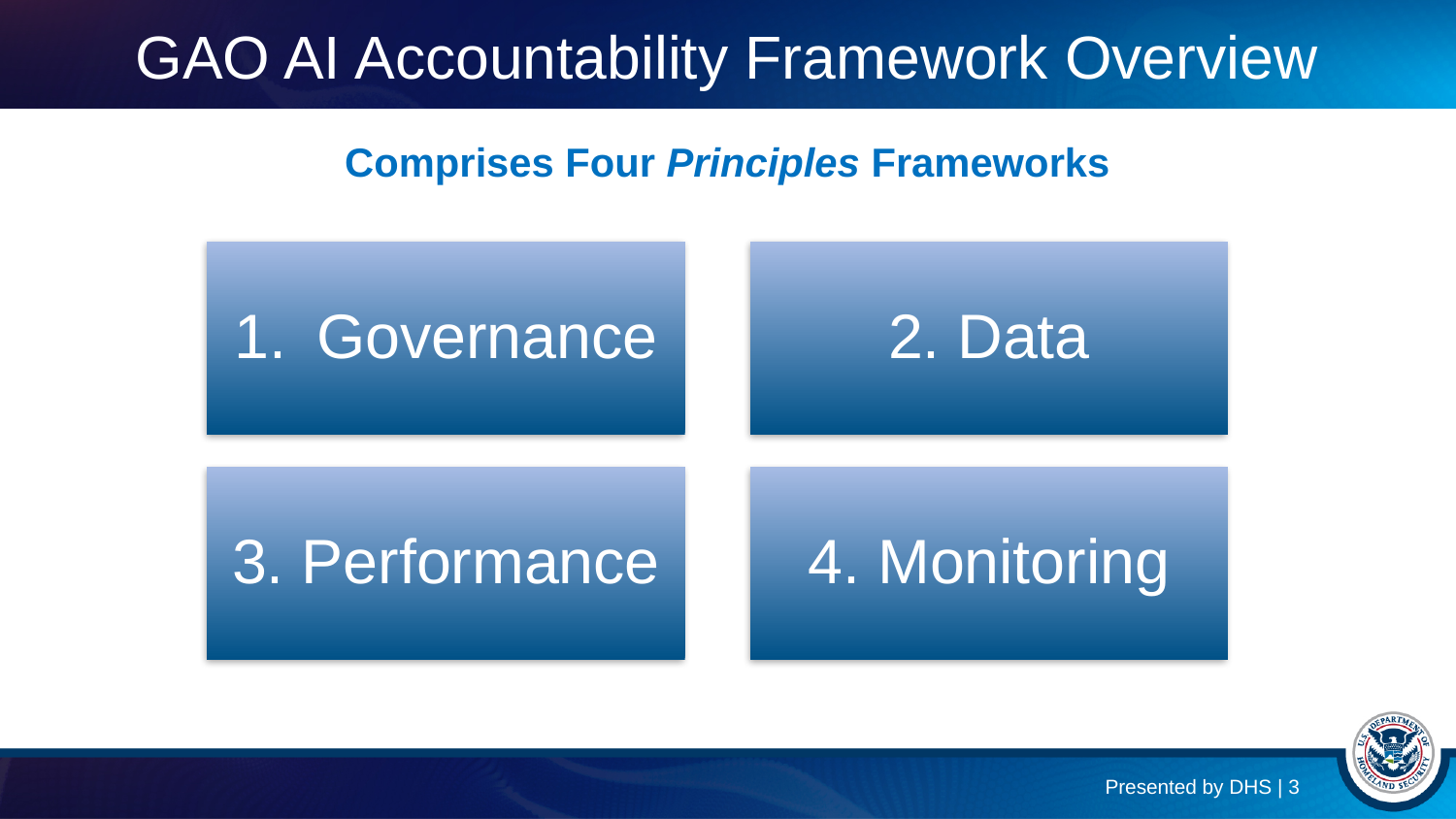

# GAO AI Accountability Framework Overview
Comprises Four Principles Frameworks
Governance
2. Data
4. Monitoring
3. Performance
Presented by DHS | 3